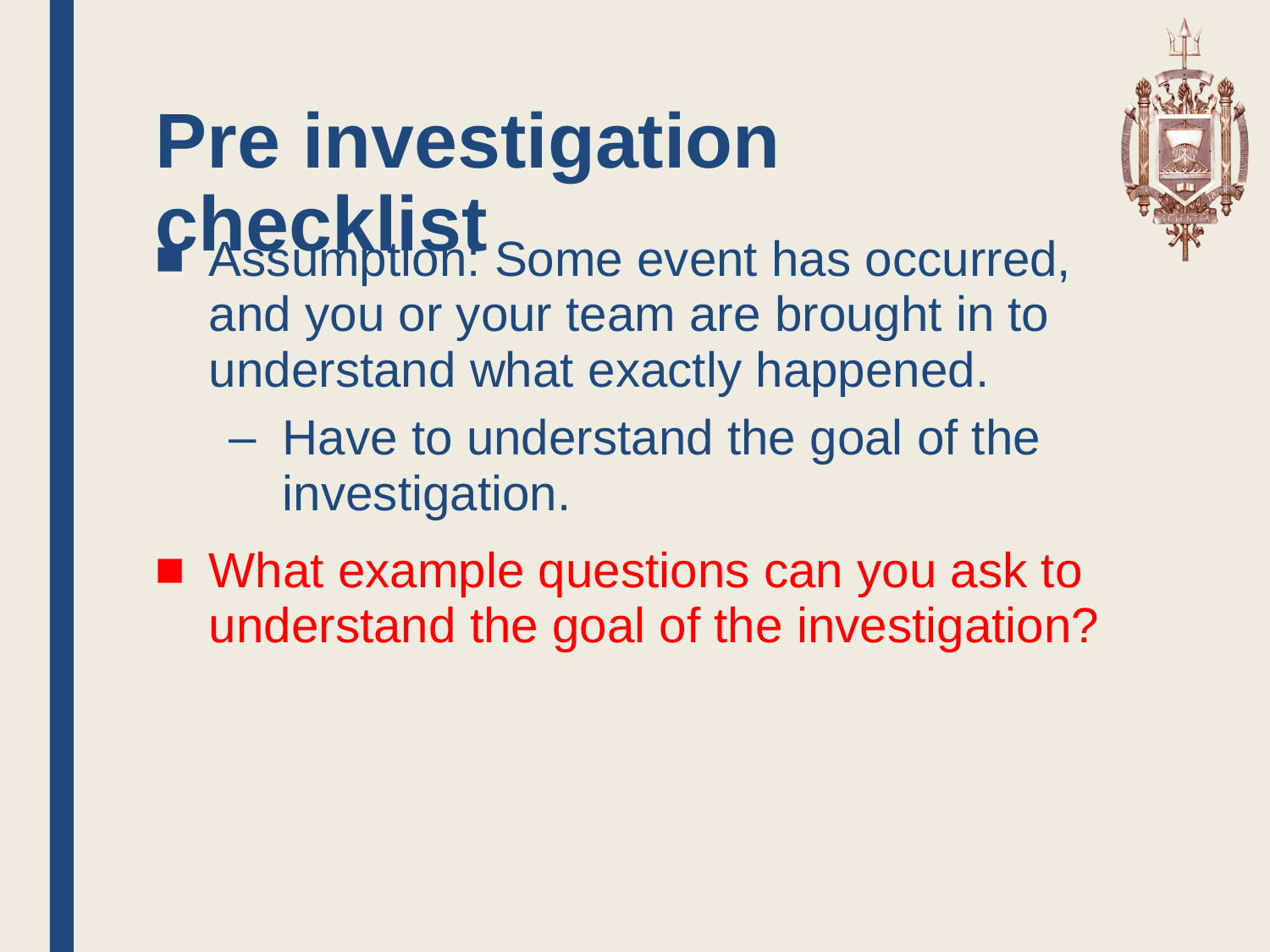

# Pre investigation checklist
Assumption: Some event has occurred, and you or your team are brought in to understand what exactly happened.
Have to understand the goal of the investigation.
What example questions can you ask to understand the goal of the investigation?